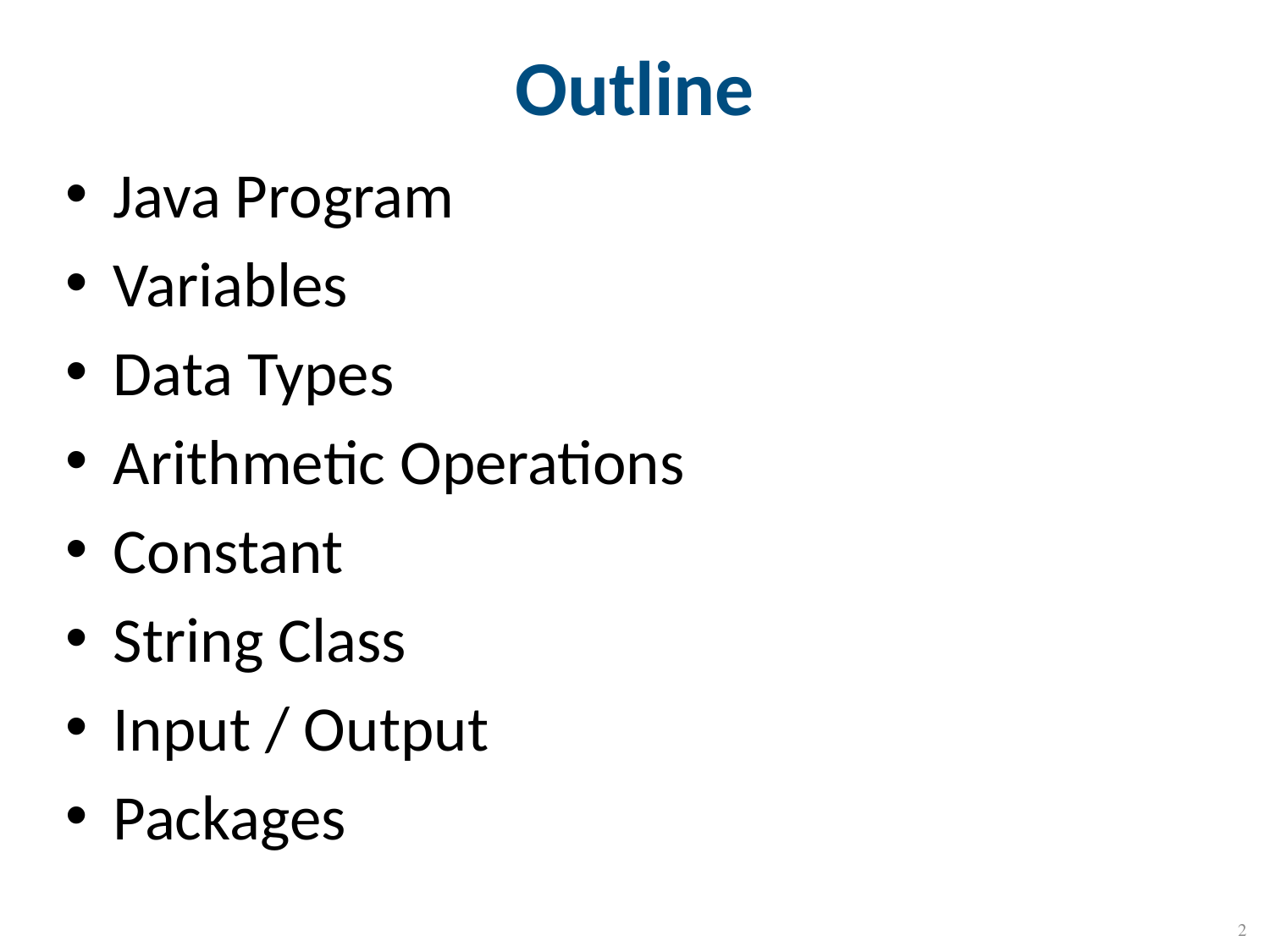

# Outline
Java Program
Variables
Data Types
Arithmetic Operations
Constant
String Class
Input / Output
Packages
2